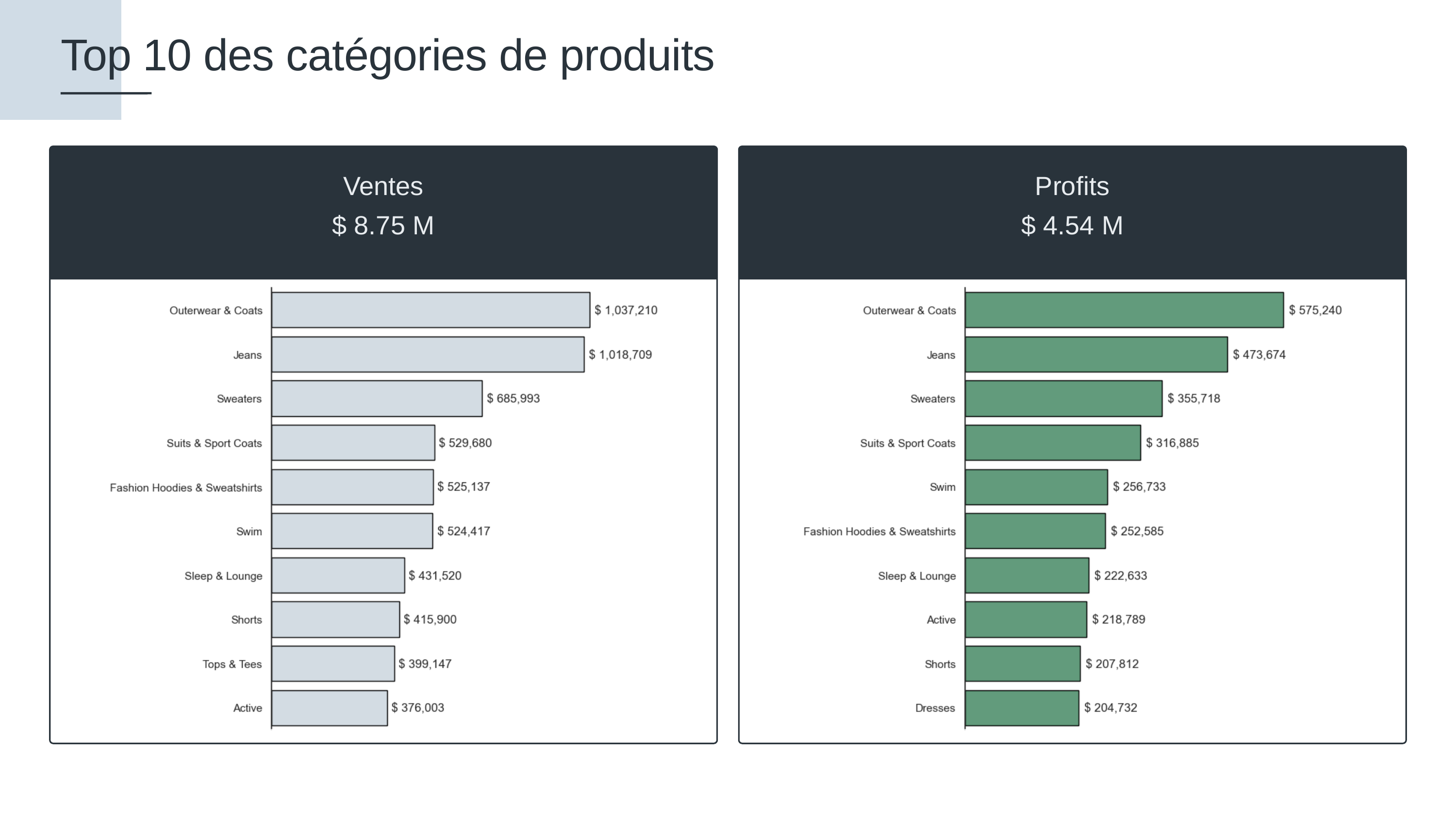

Top 10 des catégories de produits

Ventes
$ 8.75 M

Profits
$ 4.54 M